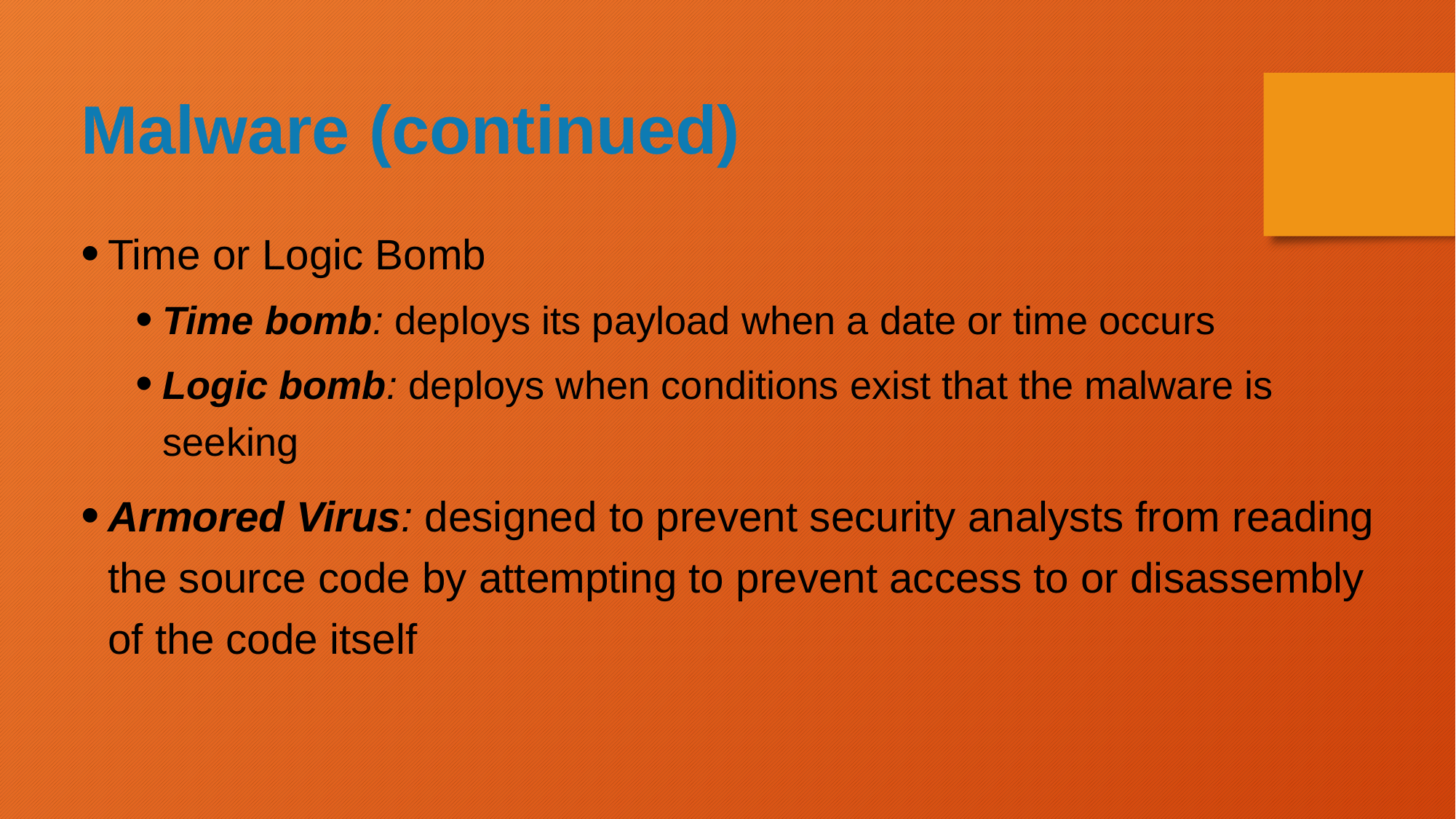

Malware (continued)
Time or Logic Bomb
Time bomb: deploys its payload when a date or time occurs
Logic bomb: deploys when conditions exist that the malware is seeking
Armored Virus: designed to prevent security analysts from reading the source code by attempting to prevent access to or disassembly of the code itself